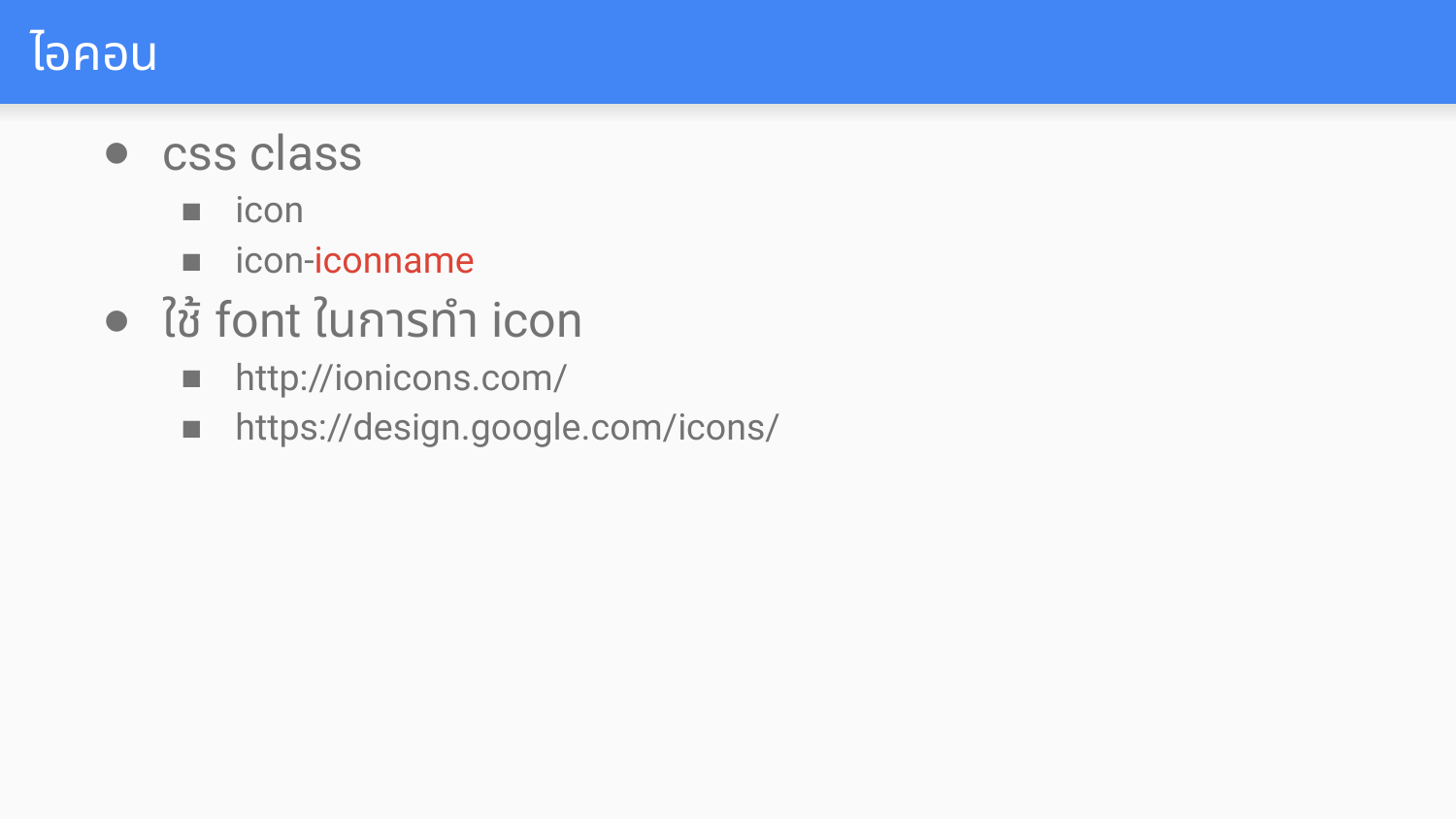

# ไอคอน
css class
icon
icon-iconname
ใช้ font ในการทำ icon
http://ionicons.com/
https://design.google.com/icons/